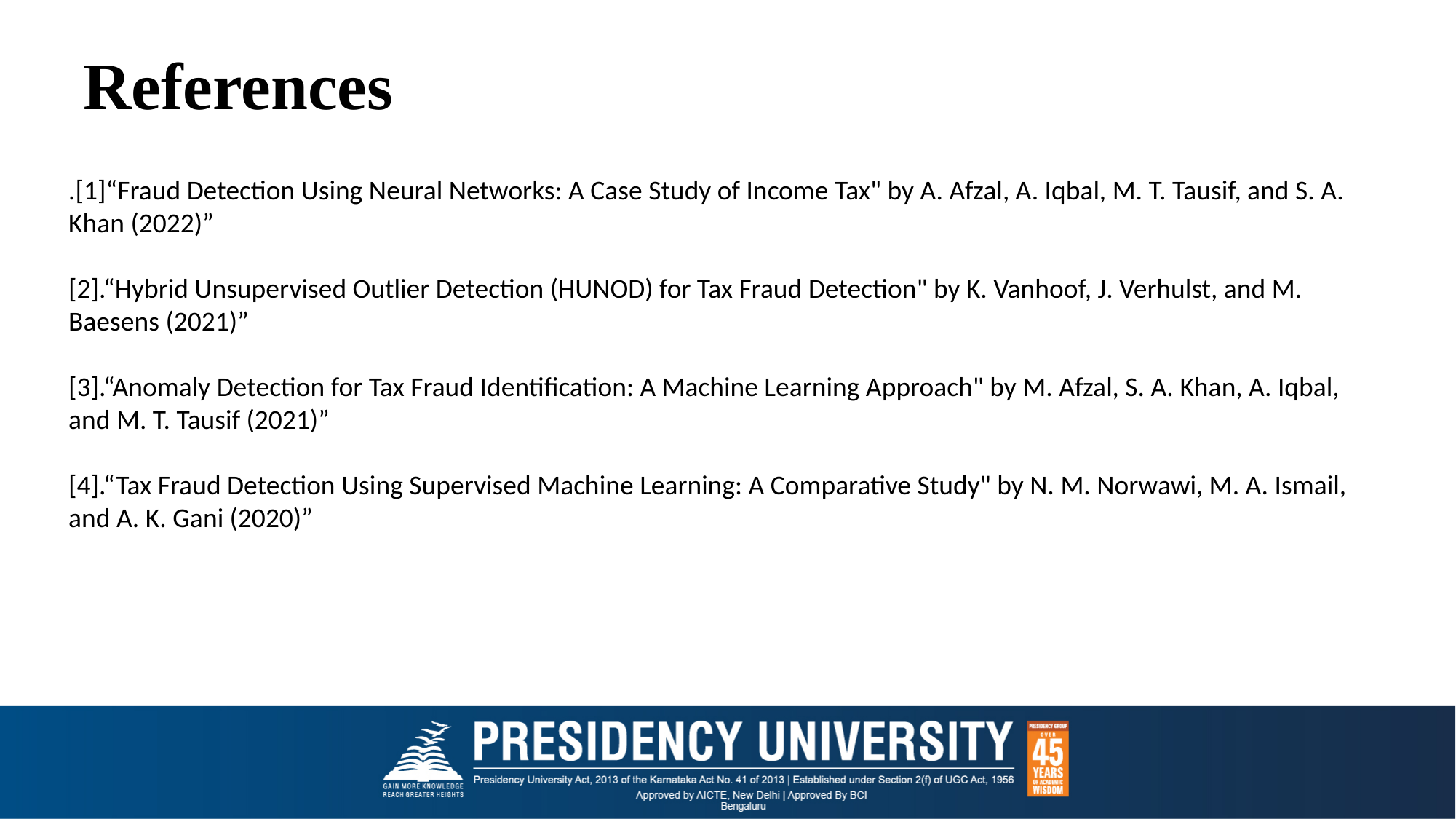

# References
.[1]“Fraud Detection Using Neural Networks: A Case Study of Income Tax" by A. Afzal, A. Iqbal, M. T. Tausif, and S. A. Khan (2022)”

[2].“Hybrid Unsupervised Outlier Detection (HUNOD) for Tax Fraud Detection" by K. Vanhoof, J. Verhulst, and M. Baesens (2021)”

[3].“Anomaly Detection for Tax Fraud Identification: A Machine Learning Approach" by M. Afzal, S. A. Khan, A. Iqbal, and M. T. Tausif (2021)”

[4].“Tax Fraud Detection Using Supervised Machine Learning: A Comparative Study" by N. M. Norwawi, M. A. Ismail, and A. K. Gani (2020)”